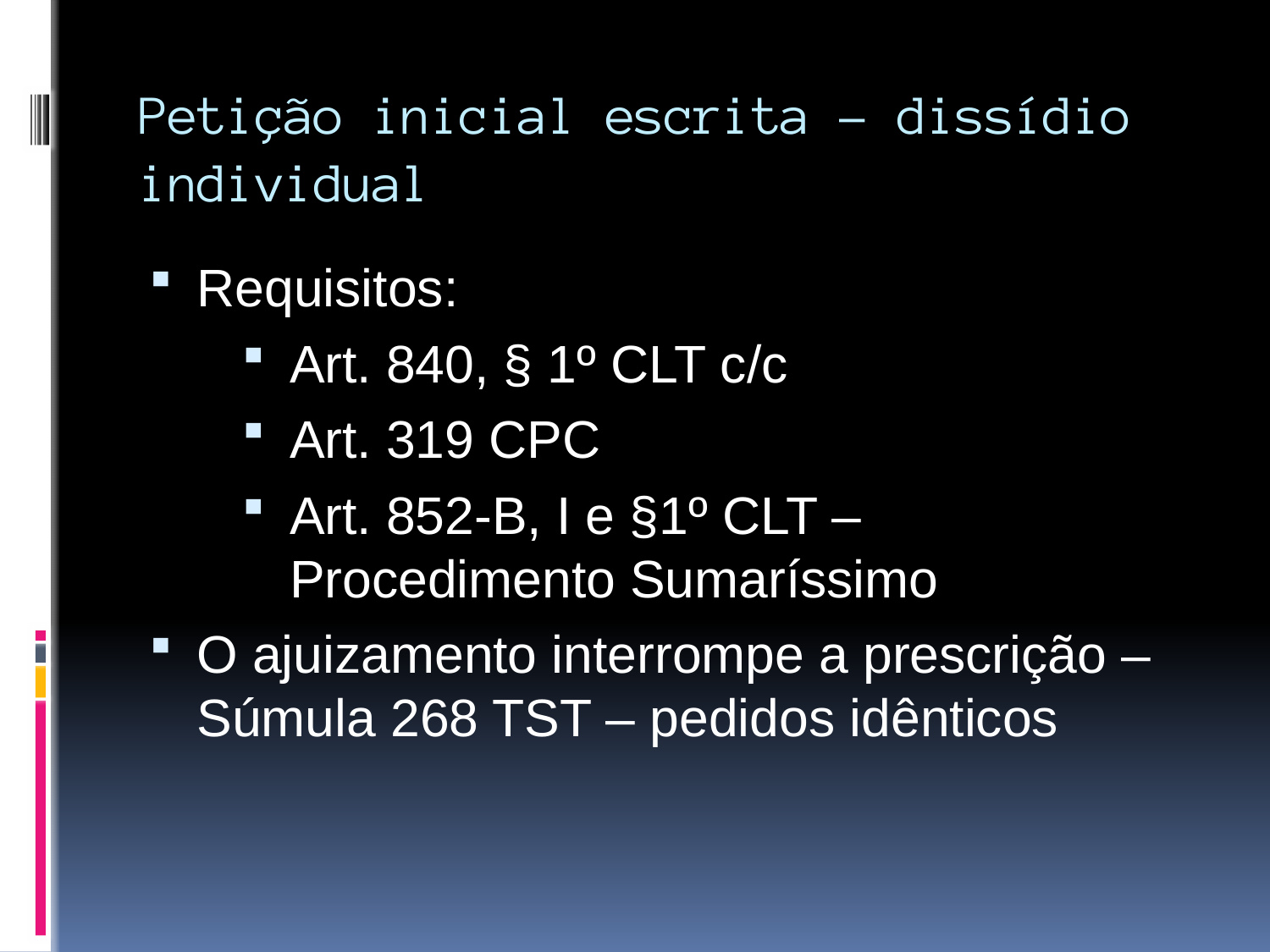

# Petição inicial escrita - dissídio individual
Requisitos:
Art. 840, § 1º CLT c/c
Art. 319 CPC
Art. 852-B, I e §1º CLT – Procedimento Sumaríssimo
O ajuizamento interrompe a prescrição – Súmula 268 TST – pedidos idênticos